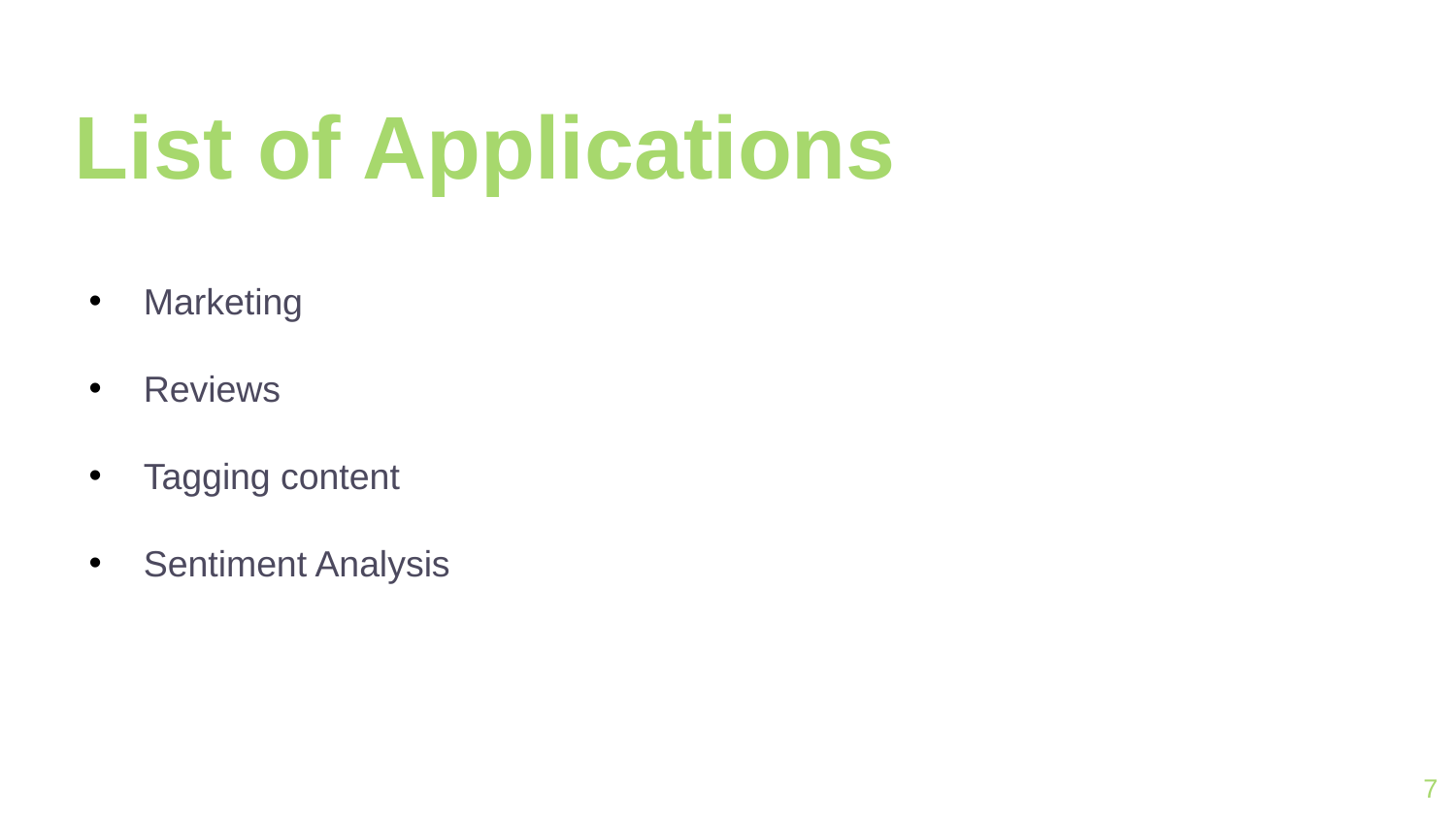

# List of Applications
Marketing

Reviews

Tagging content

Sentiment Analysis
7